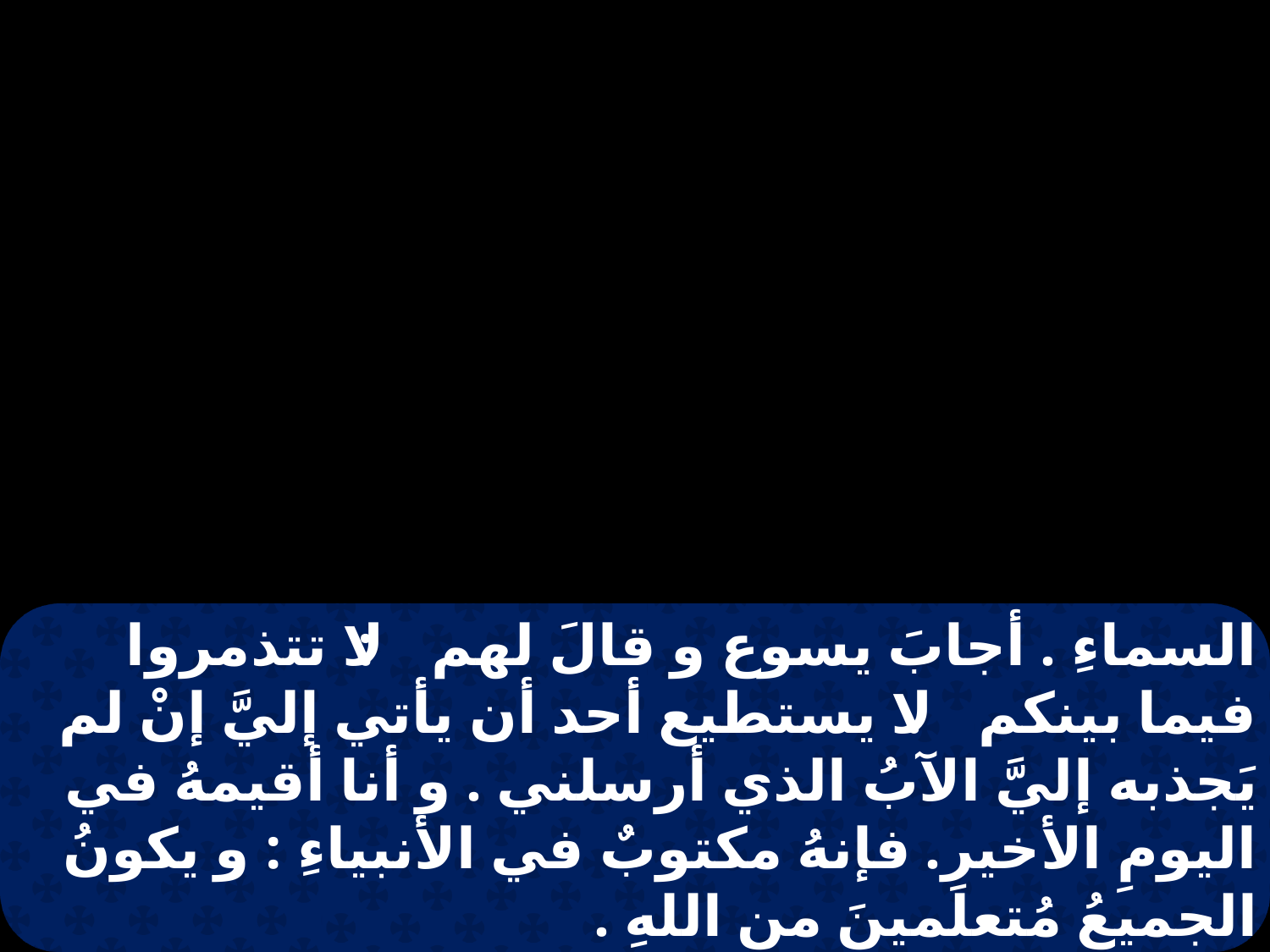

السماءِ . أجابَ يسوع و قالَ لهم : لا تتذمروا فيما بينكم . لا يستطيع أحد أن يأتي إليَّ إنْ لم يَجذبه إليَّ الآبُ الذي أرسلني . و أنا أقيمهُ في اليومِ الأخيرِ. فإنهُ مكتوبٌ في الأنبياءِ : و يكونُ الجميعُ مُتعلمينَ من اللهِ .